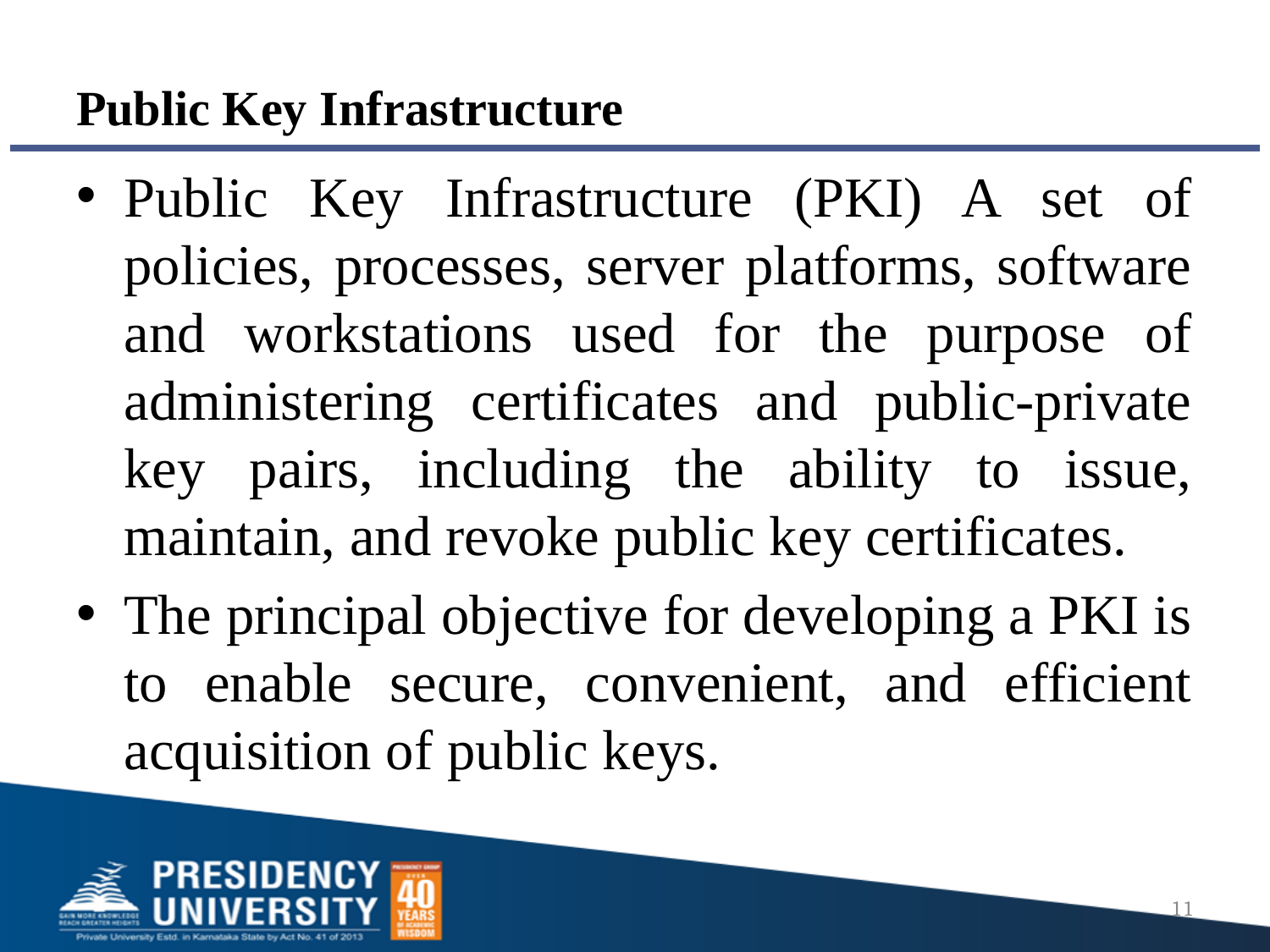

# Public Key Infrastructure
Public Key Infrastructure (PKI) A set of policies, processes, server platforms, software and workstations used for the purpose of administering certificates and public-private key pairs, including the ability to issue, maintain, and revoke public key certificates.
The principal objective for developing a PKI is to enable secure, convenient, and efficient acquisition of public keys.
11